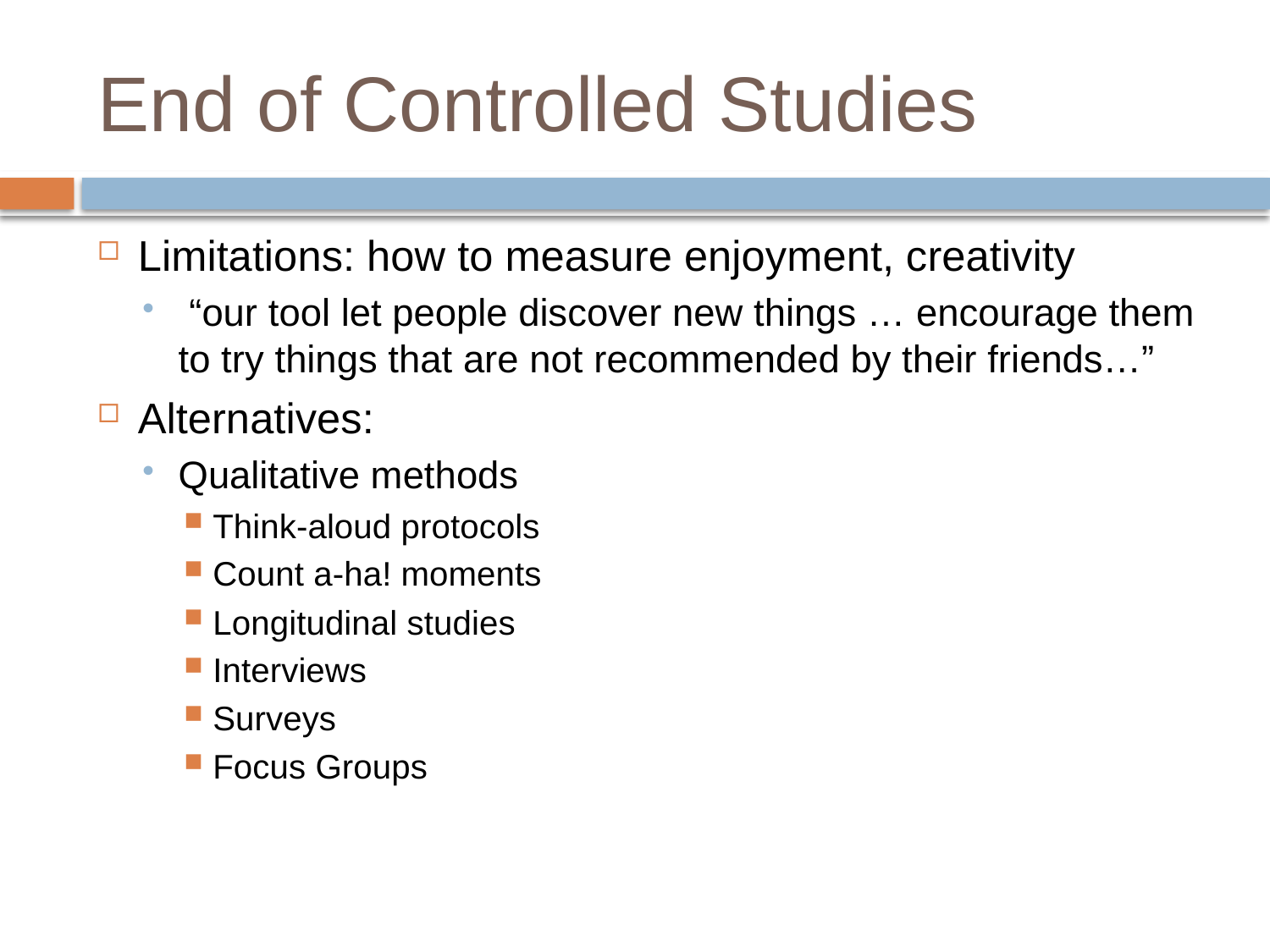

# End of Controlled Studies
Limitations: how to measure enjoyment, creativity
 “our tool let people discover new things … encourage them to try things that are not recommended by their friends…”
Alternatives:
Qualitative methods
Think-aloud protocols
Count a-ha! moments
Longitudinal studies
Interviews
Surveys
Focus Groups